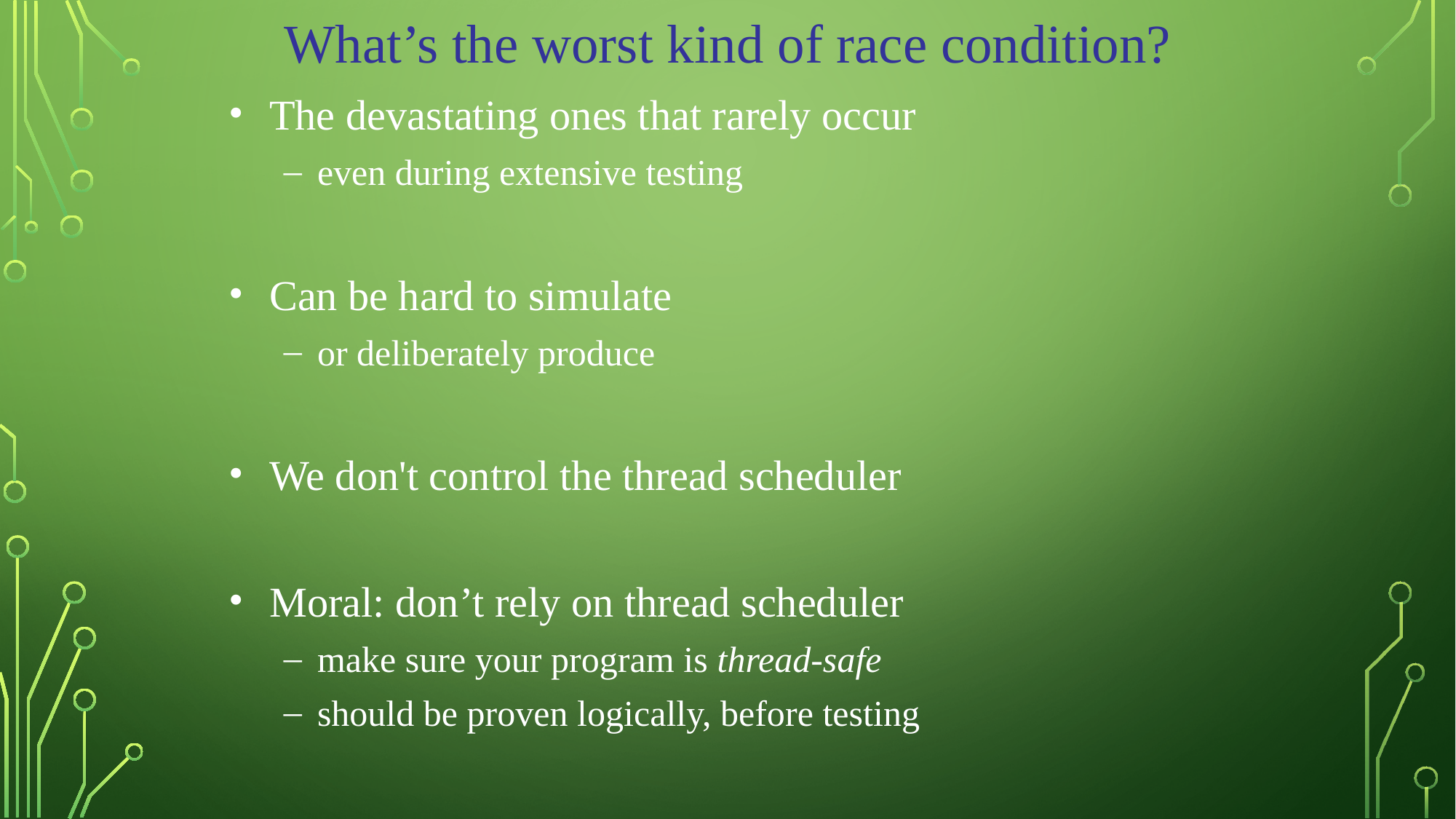

What’s the worst kind of race condition?
The devastating ones that rarely occur
even during extensive testing

Can be hard to simulate
or deliberately produce

We don't control the thread scheduler

Moral: don’t rely on thread scheduler
make sure your program is thread-safe
should be proven logically, before testing